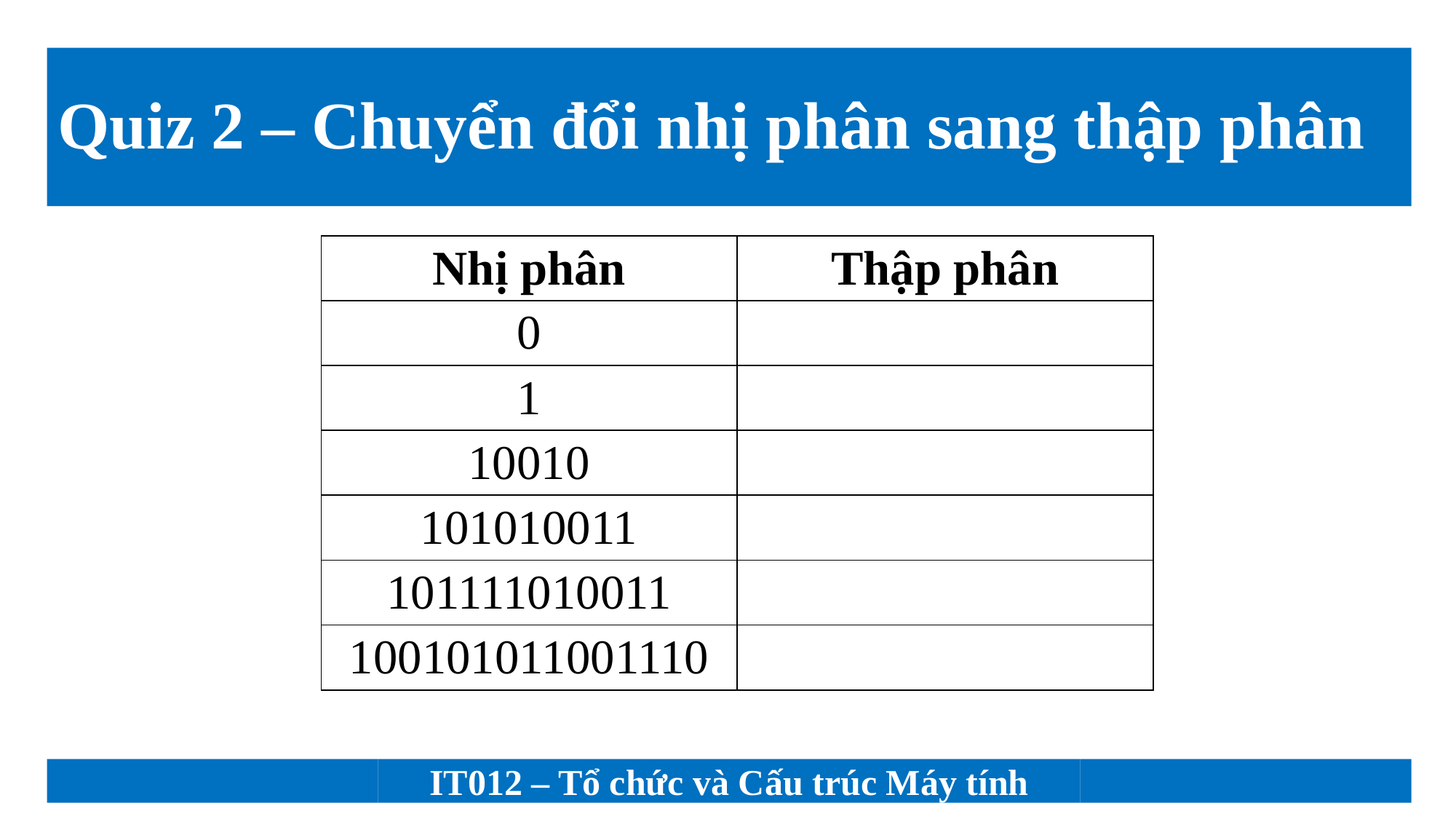

# Quiz 2 – Chuyển đổi nhị phân sang thập phân

| Nhị phân | Thập phân |
| --- | --- |
| 0 |  |
| 1 |  |
| 10010 |  |
| 101010011 |  |
| 101111010011 |  |
| 100101011001110 |  |
16